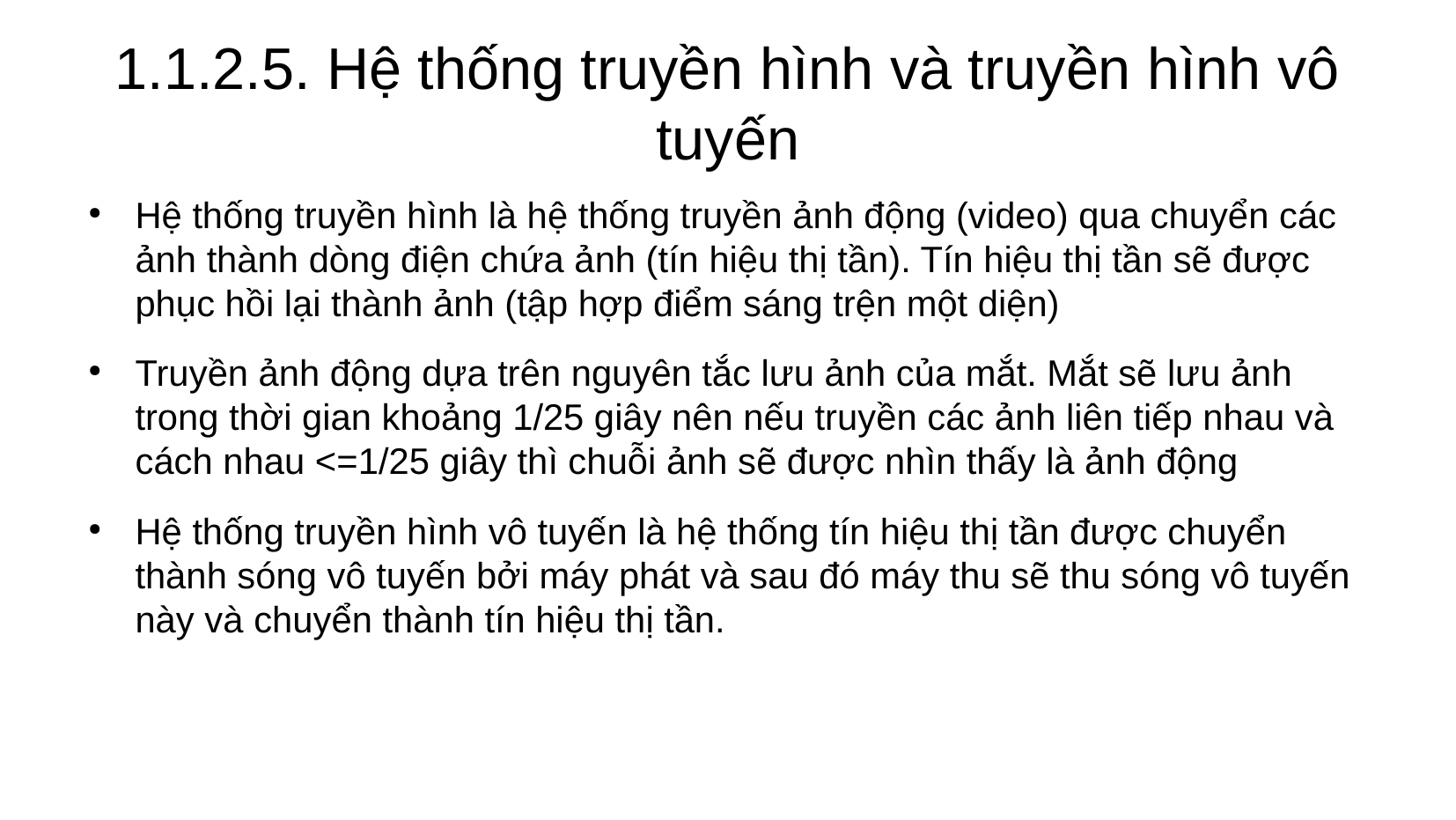

# 1.1.2.5. Hệ thống truyền hình và truyền hình vô tuyến
Hệ thống truyền hình là hệ thống truyền ảnh động (video) qua chuyển các ảnh thành dòng điện chứa ảnh (tín hiệu thị tần). Tín hiệu thị tần sẽ được phục hồi lại thành ảnh (tập hợp điểm sáng trện một diện)
Truyền ảnh động dựa trên nguyên tắc lưu ảnh của mắt. Mắt sẽ lưu ảnh trong thời gian khoảng 1/25 giây nên nếu truyền các ảnh liên tiếp nhau và cách nhau <=1/25 giây thì chuỗi ảnh sẽ được nhìn thấy là ảnh động
Hệ thống truyền hình vô tuyến là hệ thống tín hiệu thị tần được chuyển thành sóng vô tuyến bởi máy phát và sau đó máy thu sẽ thu sóng vô tuyến này và chuyển thành tín hiệu thị tần.